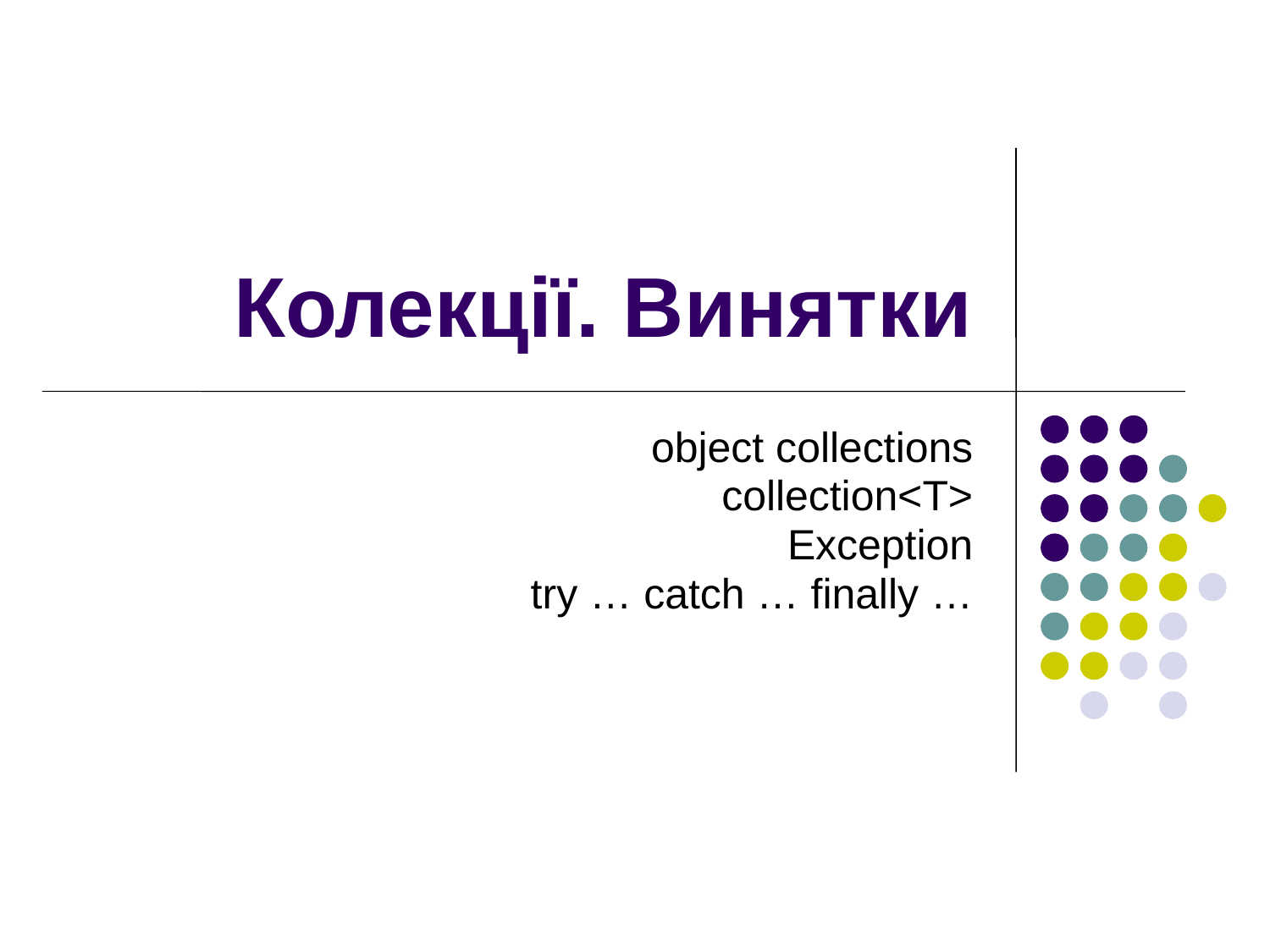

# Колекції. Винятки
object collections
collection<T>
Exception
try … catch … finally …